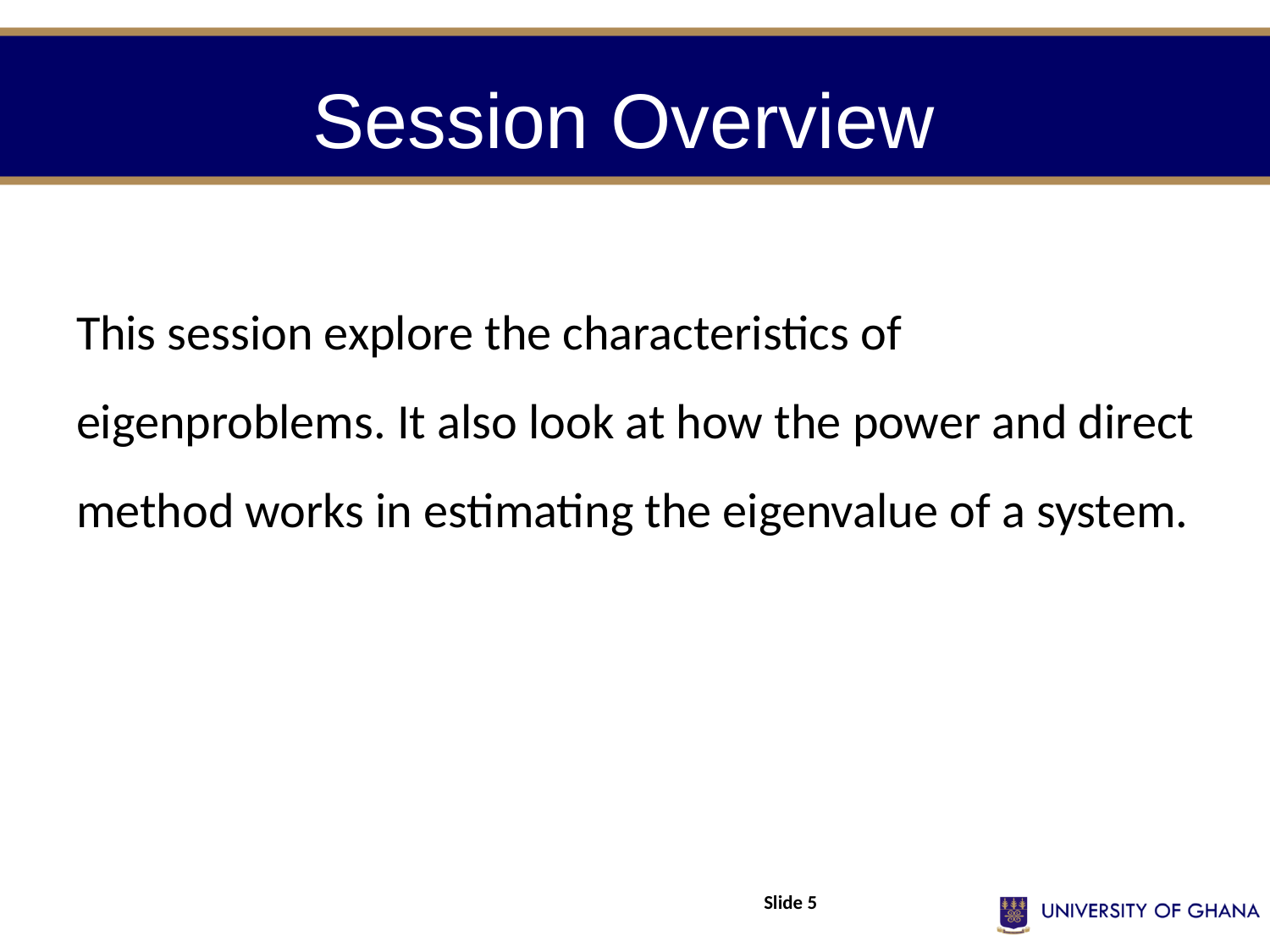

# Session Overview
This session explore the characteristics of eigenproblems. It also look at how the power and direct method works in estimating the eigenvalue of a system.
Slide 5